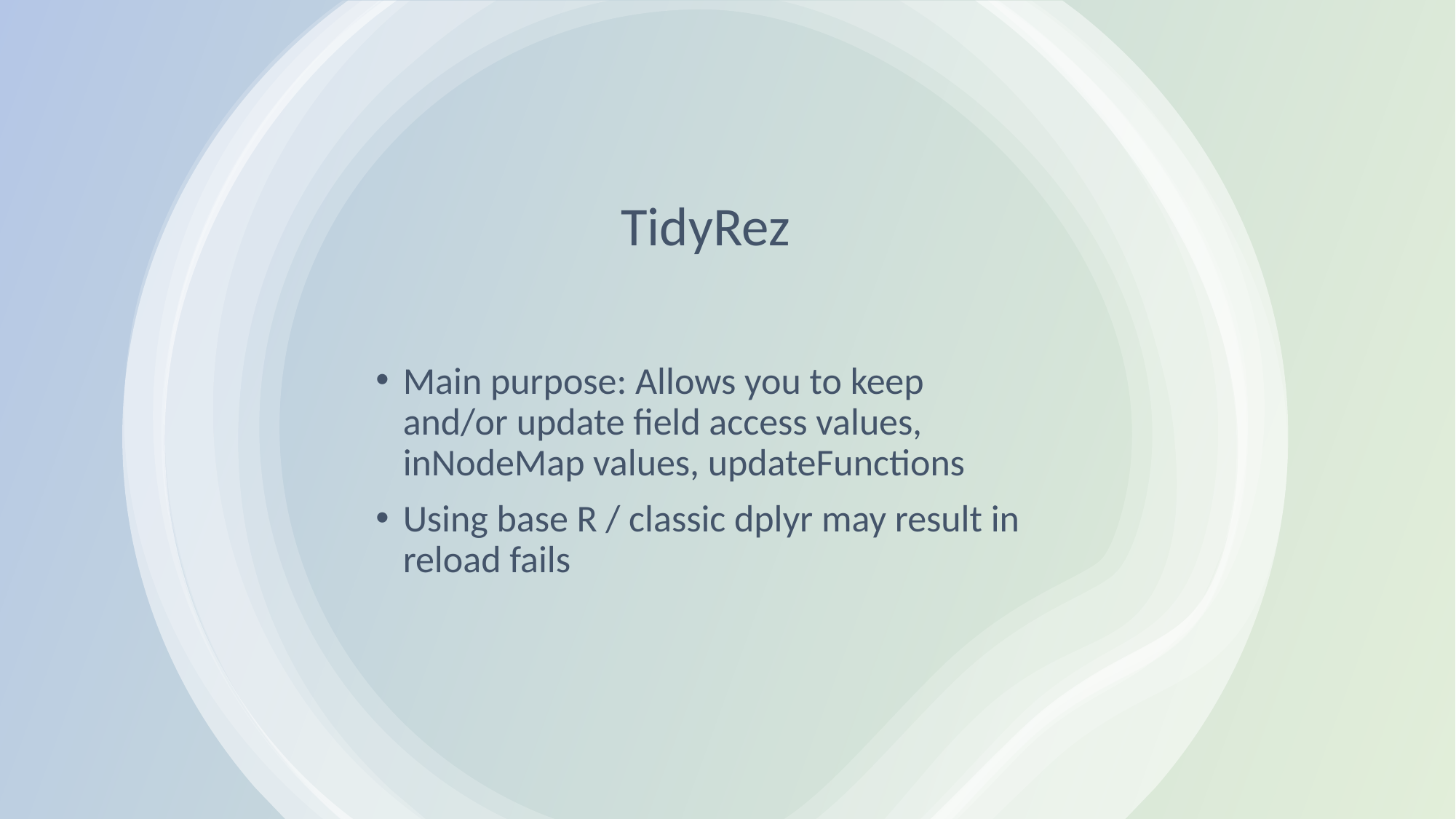

# TidyRez
Main purpose: Allows you to keep and/or update field access values, inNodeMap values, updateFunctions
Using base R / classic dplyr may result in reload fails